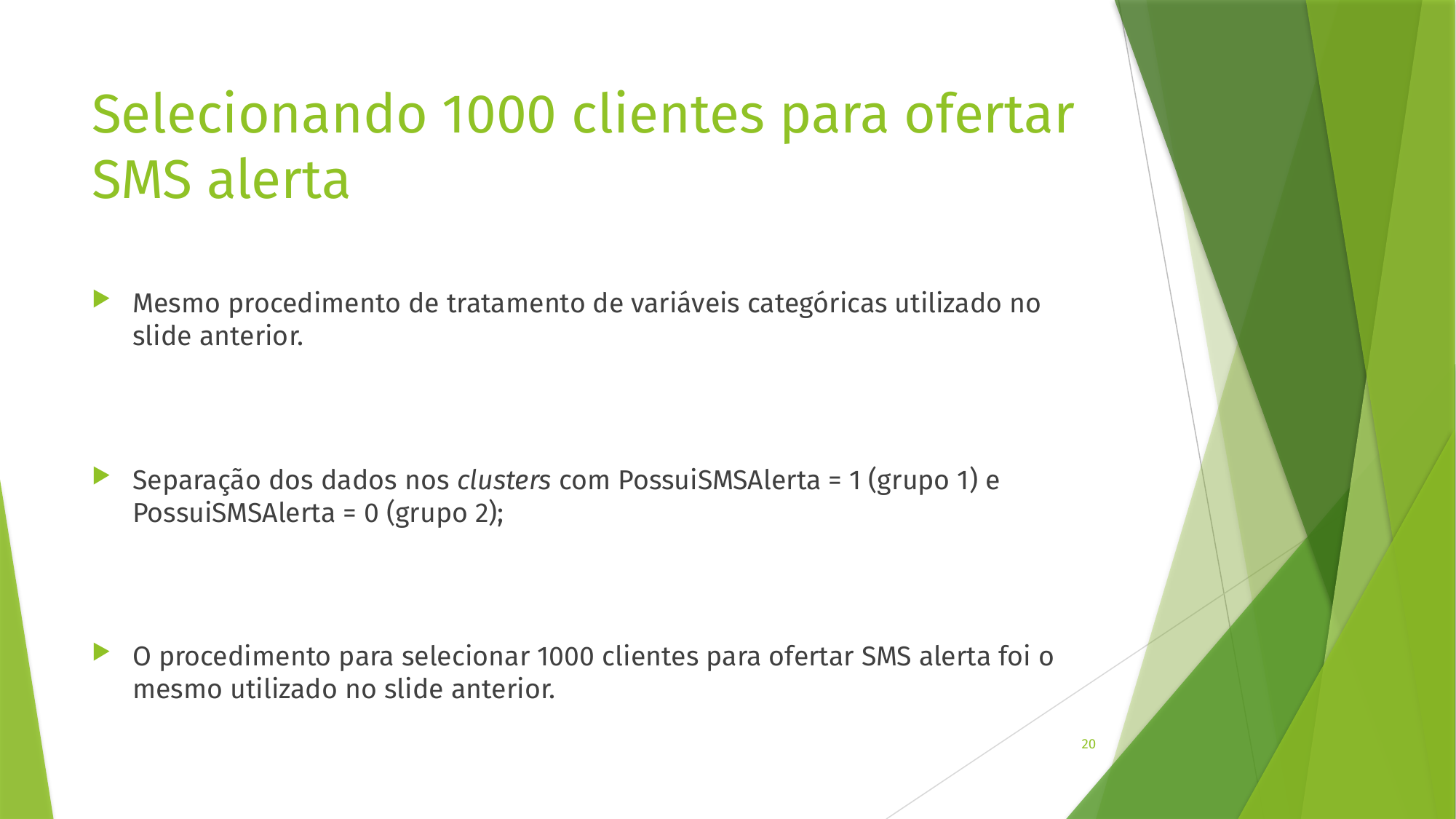

# Selecionando 1000 clientes para ofertar SMS alerta

Mesmo procedimento de tratamento de variáveis categóricas utilizado no slide anterior.

Separação dos dados nos clusters com PossuiSMSAlerta = 1 (grupo 1) e PossuiSMSAlerta = 0 (grupo 2);

O procedimento para selecionar 1000 clientes para ofertar SMS alerta foi o mesmo utilizado no slide anterior.

20